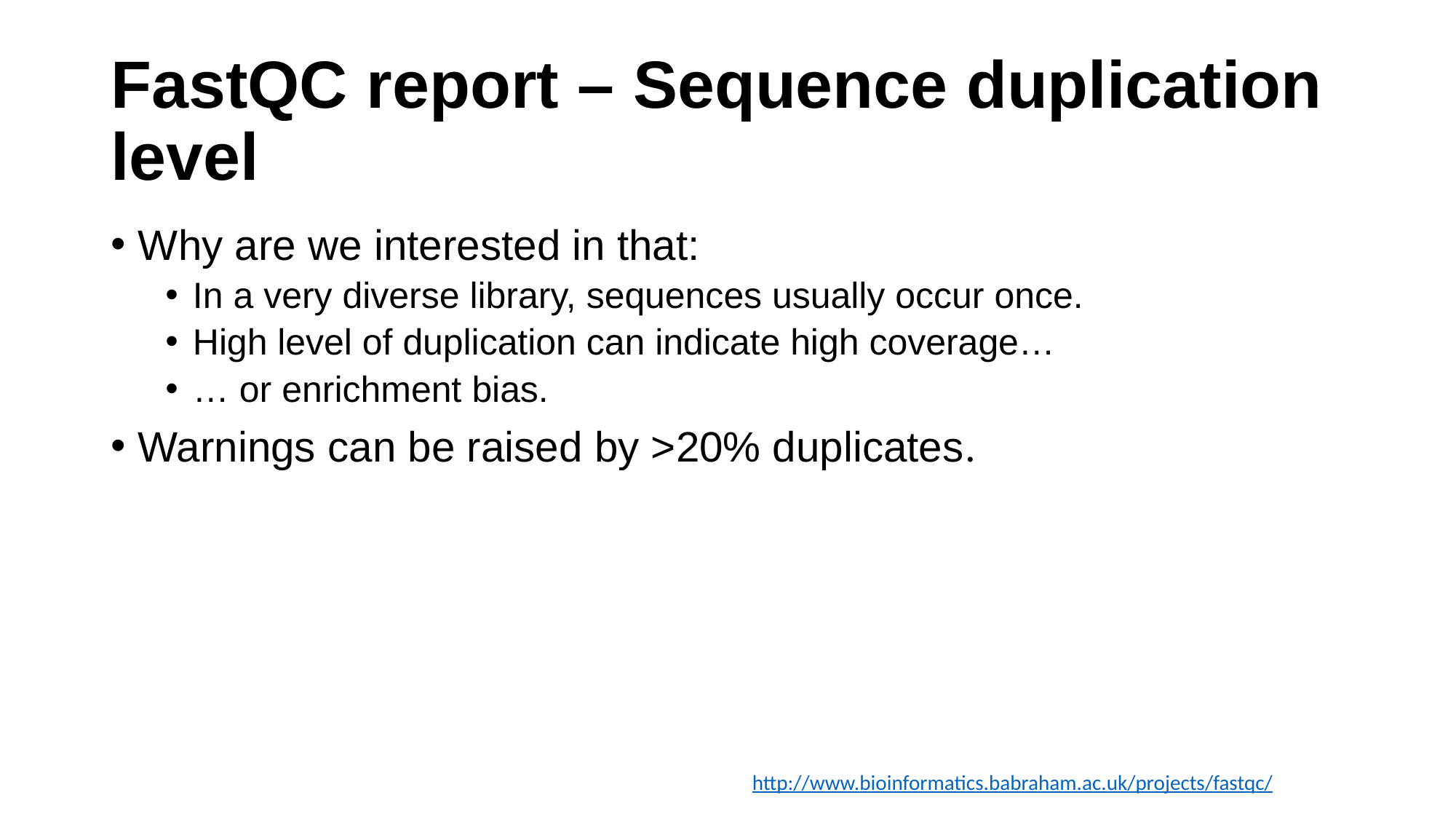

# FastQC report – Sequence duplication level
Why are we interested in that:
In a very diverse library, sequences usually occur once.
High level of duplication can indicate high coverage…
… or enrichment bias.
Warnings can be raised by >20% duplicates.

http://www.bioinformatics.babraham.ac.uk/projects/fastqc/